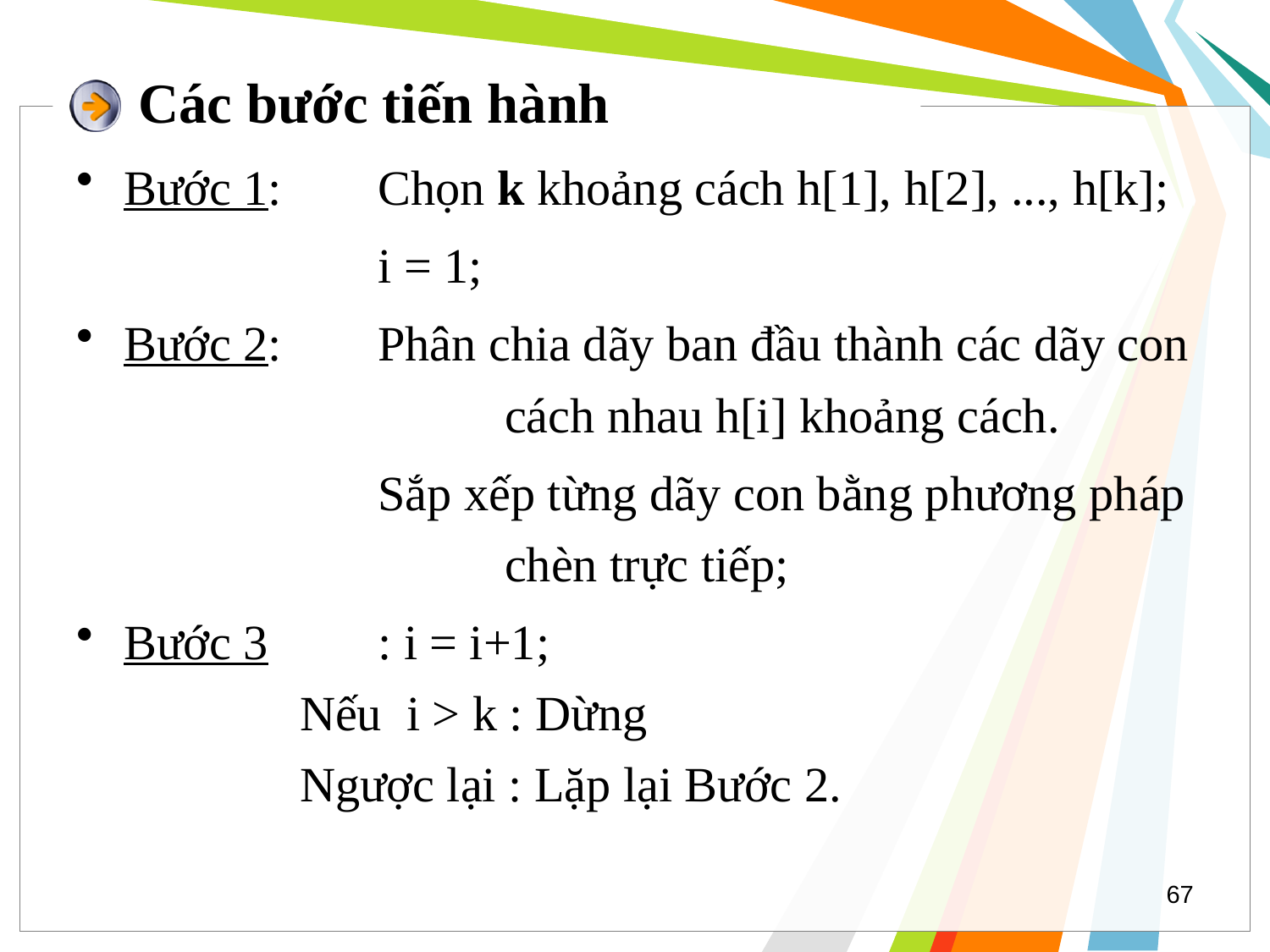

# Các bước tiến hành
Bước 1:	Chọn k khoảng cách h[1], h[2], ..., h[k];
			i = 1;
Bước 2:	Phân chia dãy ban đầu thành các dãy con  			cách nhau h[i] khoảng cách.
			Sắp xếp từng dãy con bằng phương pháp  			chèn trực tiếp;
Bước 3	: i = i+1;
         	    Nếu  i > k : Dừng
         	    Ngược lại : Lặp lại Bước 2.

67